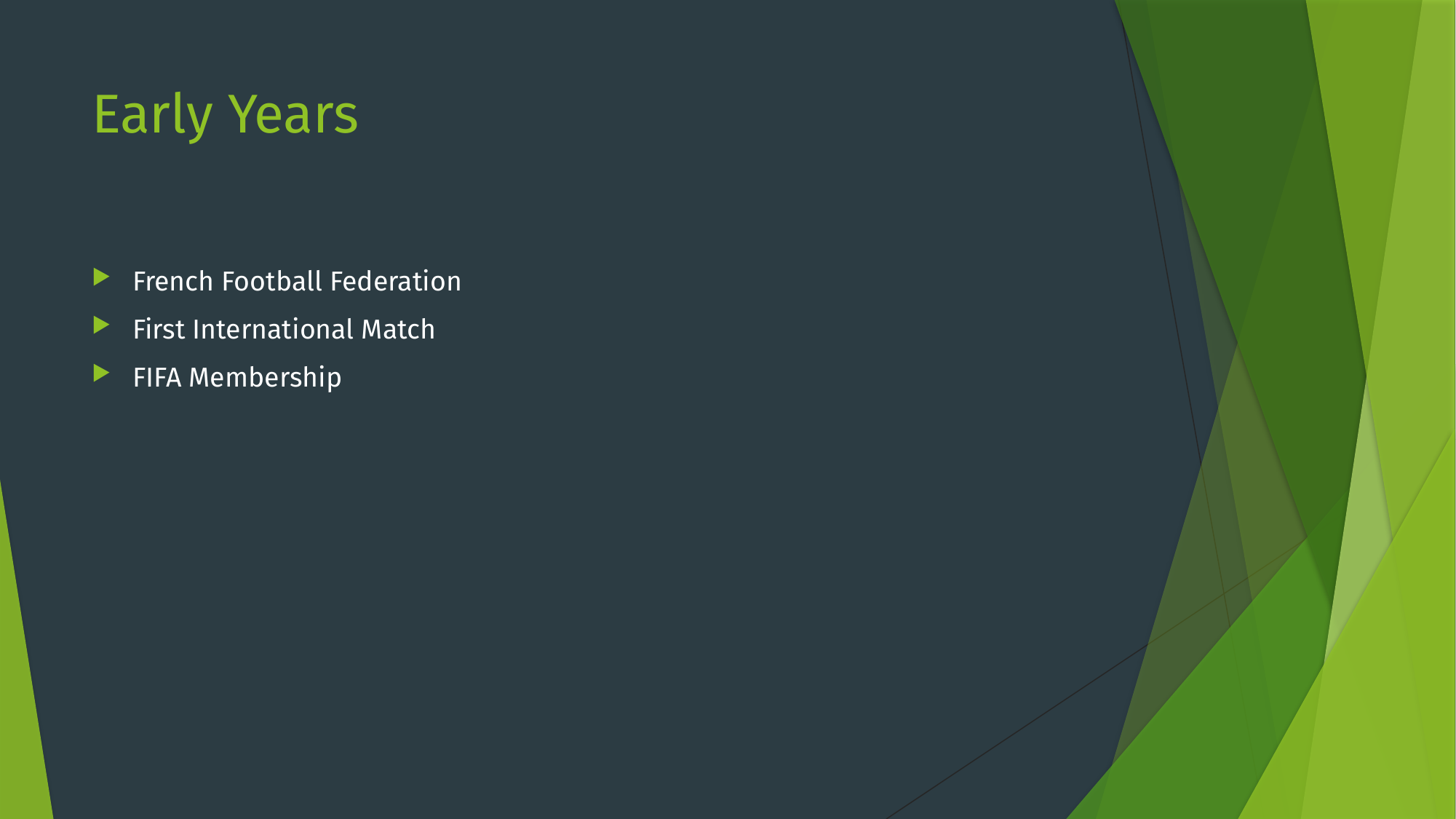

# Early Years
French Football Federation
First International Match
FIFA Membership